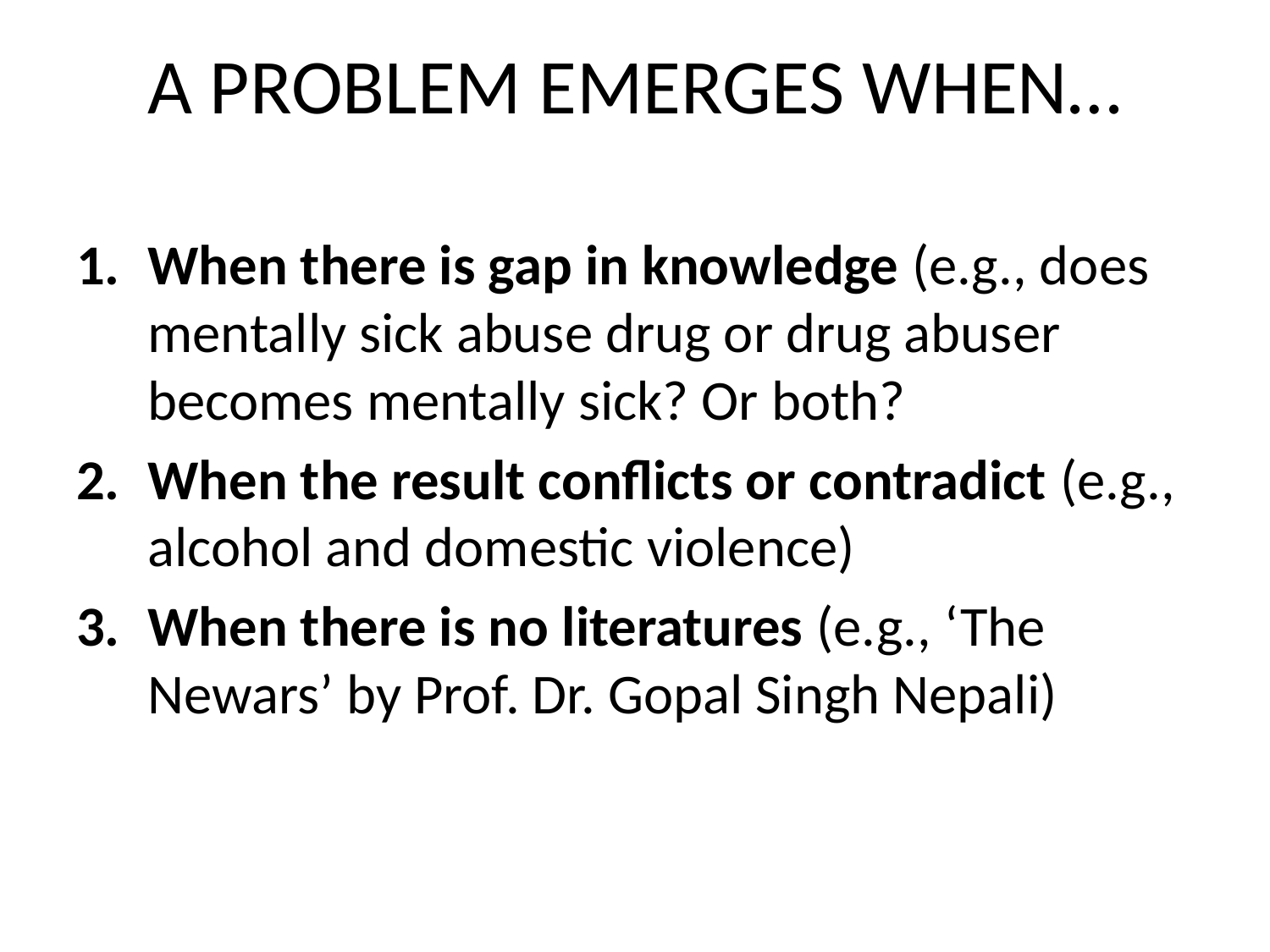

# A PROBLEM EMERGES WHEN…
When there is gap in knowledge (e.g., does mentally sick abuse drug or drug abuser becomes mentally sick? Or both?
When the result conflicts or contradict (e.g., alcohol and domestic violence)
When there is no literatures (e.g., ‘The Newars’ by Prof. Dr. Gopal Singh Nepali)